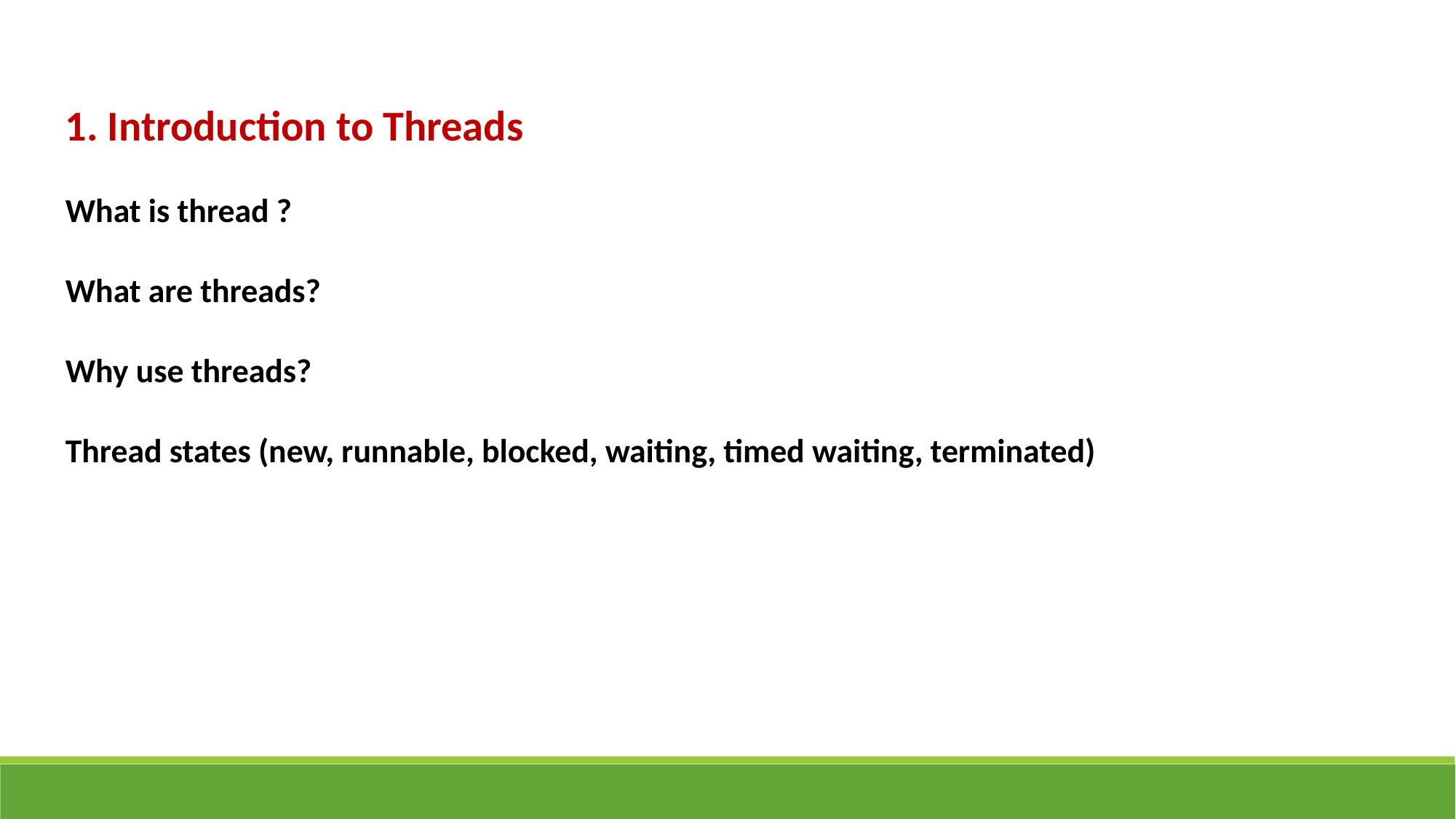

1. Introduction to Threads

What is thread ?

What are threads?

Why use threads?

Thread states (new, runnable, blocked, waiting, timed waiting, terminated)